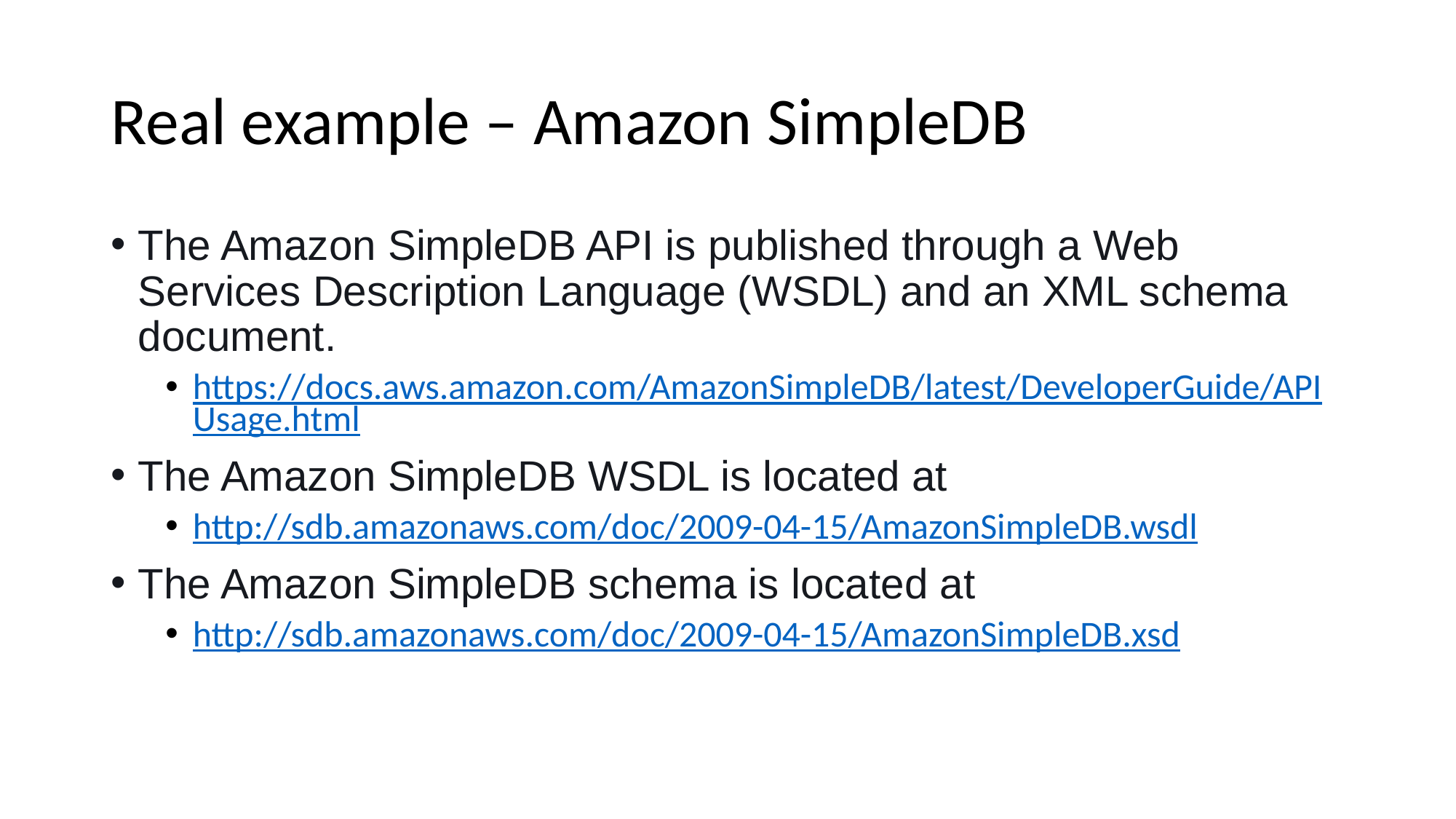

# Real example – Amazon SimpleDB
The Amazon SimpleDB API is published through a Web Services Description Language (WSDL) and an XML schema document.
https://docs.aws.amazon.com/AmazonSimpleDB/latest/DeveloperGuide/APIUsage.html
The Amazon SimpleDB WSDL is located at
http://sdb.amazonaws.com/doc/2009-04-15/AmazonSimpleDB.wsdl
The Amazon SimpleDB schema is located at
http://sdb.amazonaws.com/doc/2009-04-15/AmazonSimpleDB.xsd